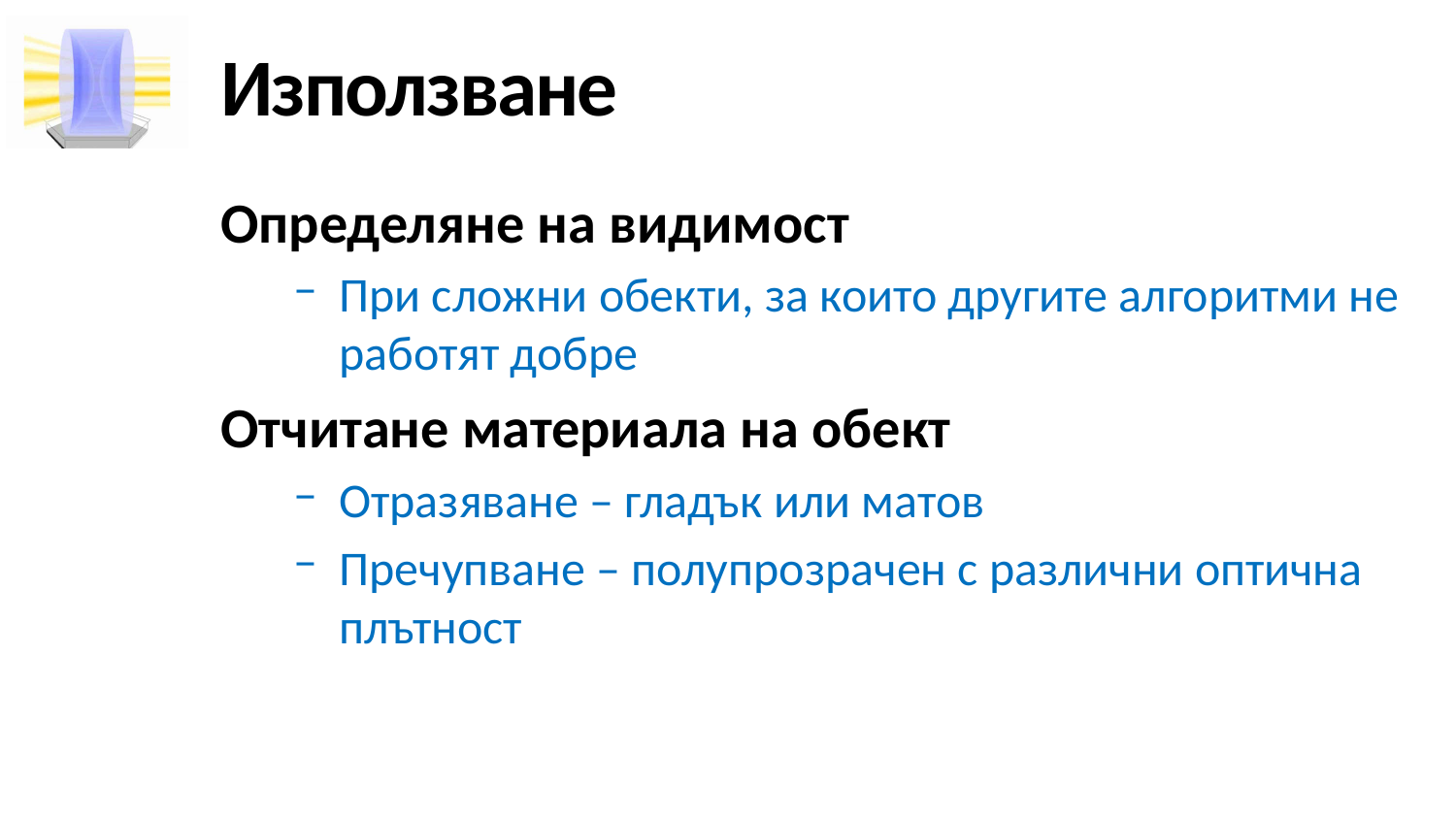

# Използване
Определяне на видимост
При сложни обекти, за които другите алгоритми не работят добре
Отчитане материала на обект
Отразяване – гладък или матов
Пречупване – полупрозрачен с различни оптична плътност